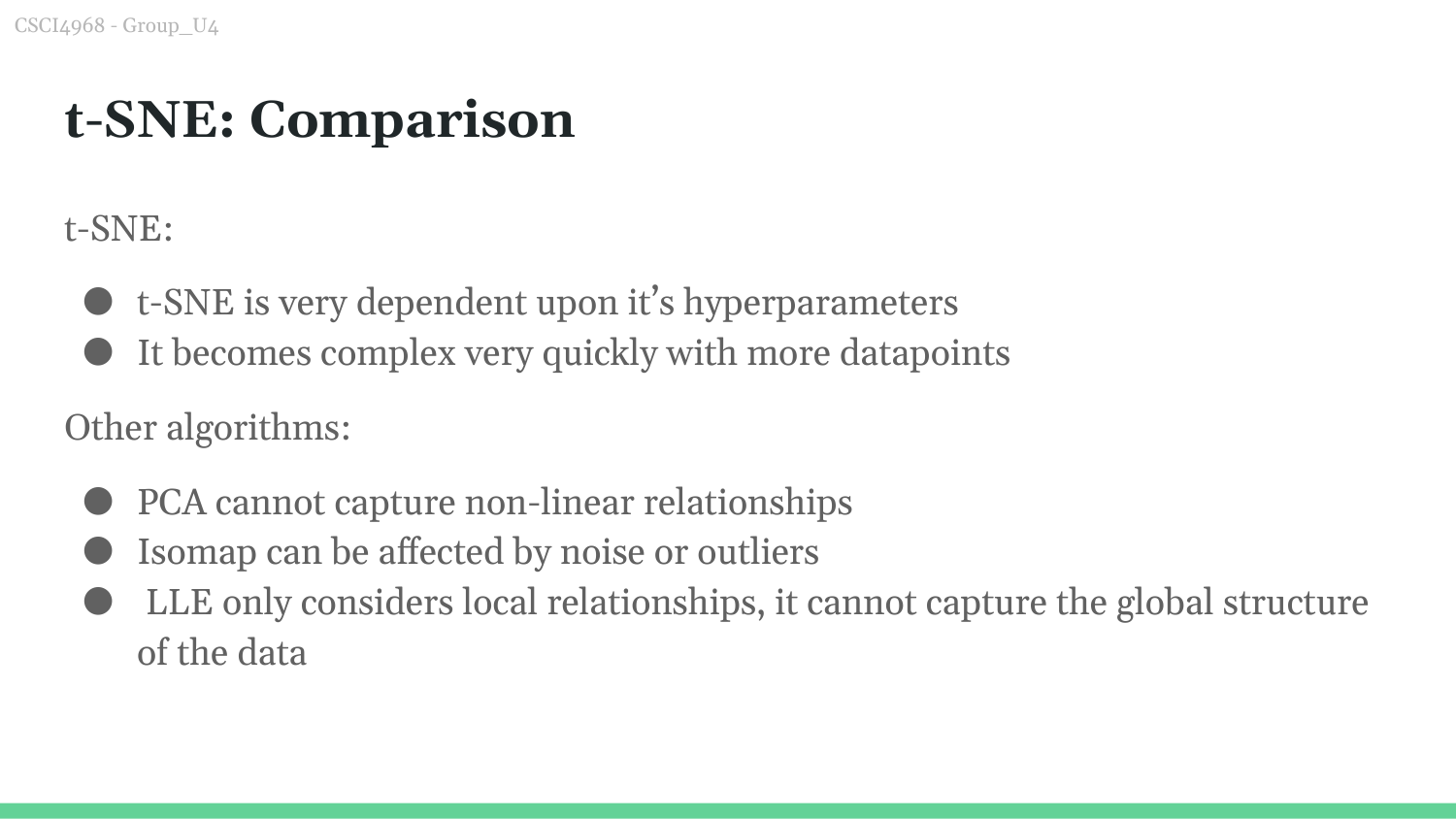

# t-SNE: Comparison

t-SNE:
t-SNE is very dependent upon it’s hyperparameters
It becomes complex very quickly with more datapoints
Other algorithms:
PCA cannot capture non-linear relationships
Isomap can be affected by noise or outliers
 LLE only considers local relationships, it cannot capture the global structure of the data